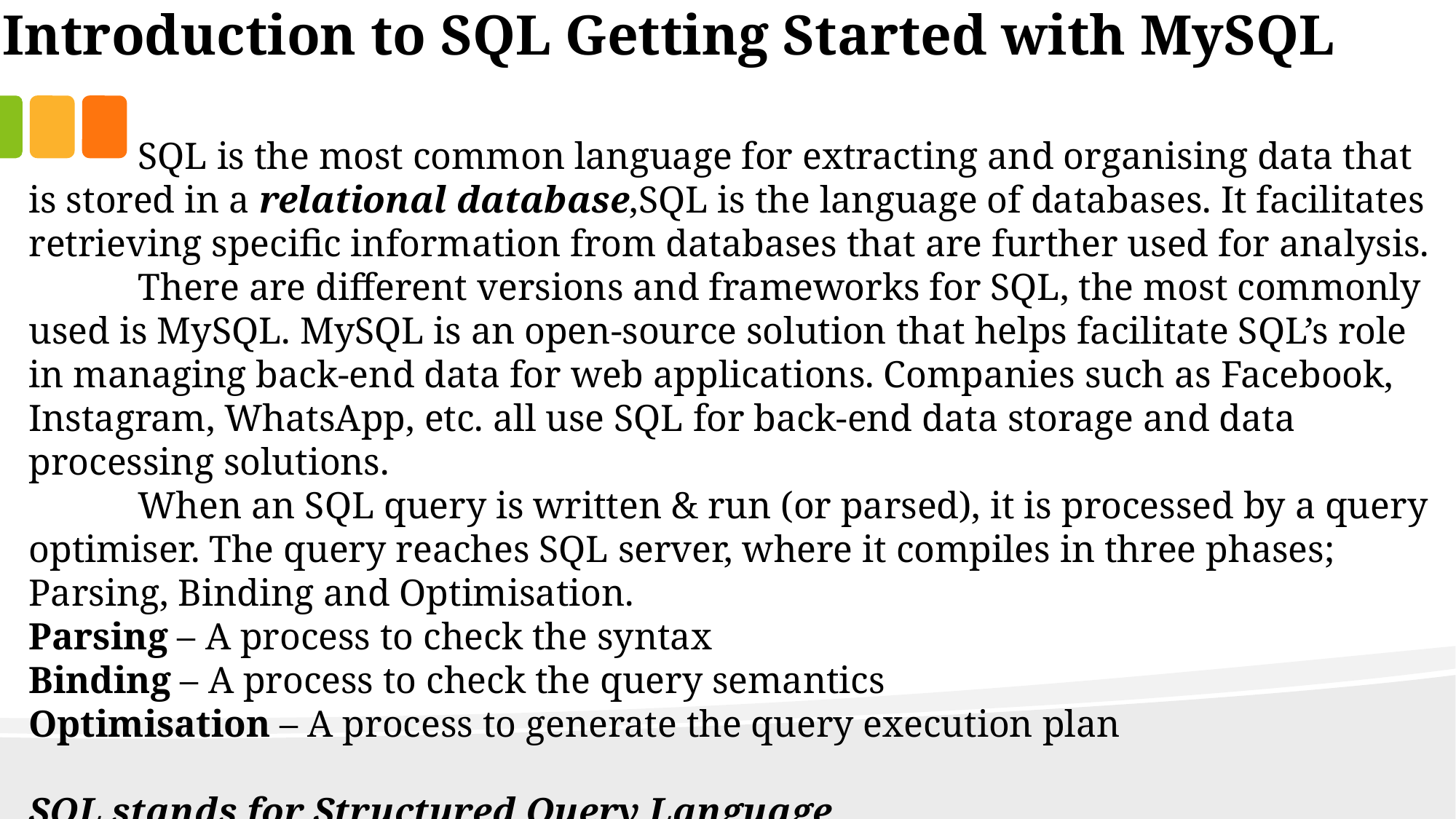

Introduction to SQL Getting Started with MySQL
	SQL is the most common language for extracting and organising data that is stored in a relational database,SQL is the language of databases. It facilitates retrieving specific information from databases that are further used for analysis.
	There are different versions and frameworks for SQL, the most commonly used is MySQL. MySQL is an open-source solution that helps facilitate SQL’s role in managing back-end data for web applications. Companies such as Facebook, Instagram, WhatsApp, etc. all use SQL for back-end data storage and data processing solutions.
	When an SQL query is written & run (or parsed), it is processed by a query optimiser. The query reaches SQL server, where it compiles in three phases; Parsing, Binding and Optimisation.
Parsing – A process to check the syntax
Binding – A process to check the query semantics
Optimisation – A process to generate the query execution plan

SQL stands for Structured Query Language